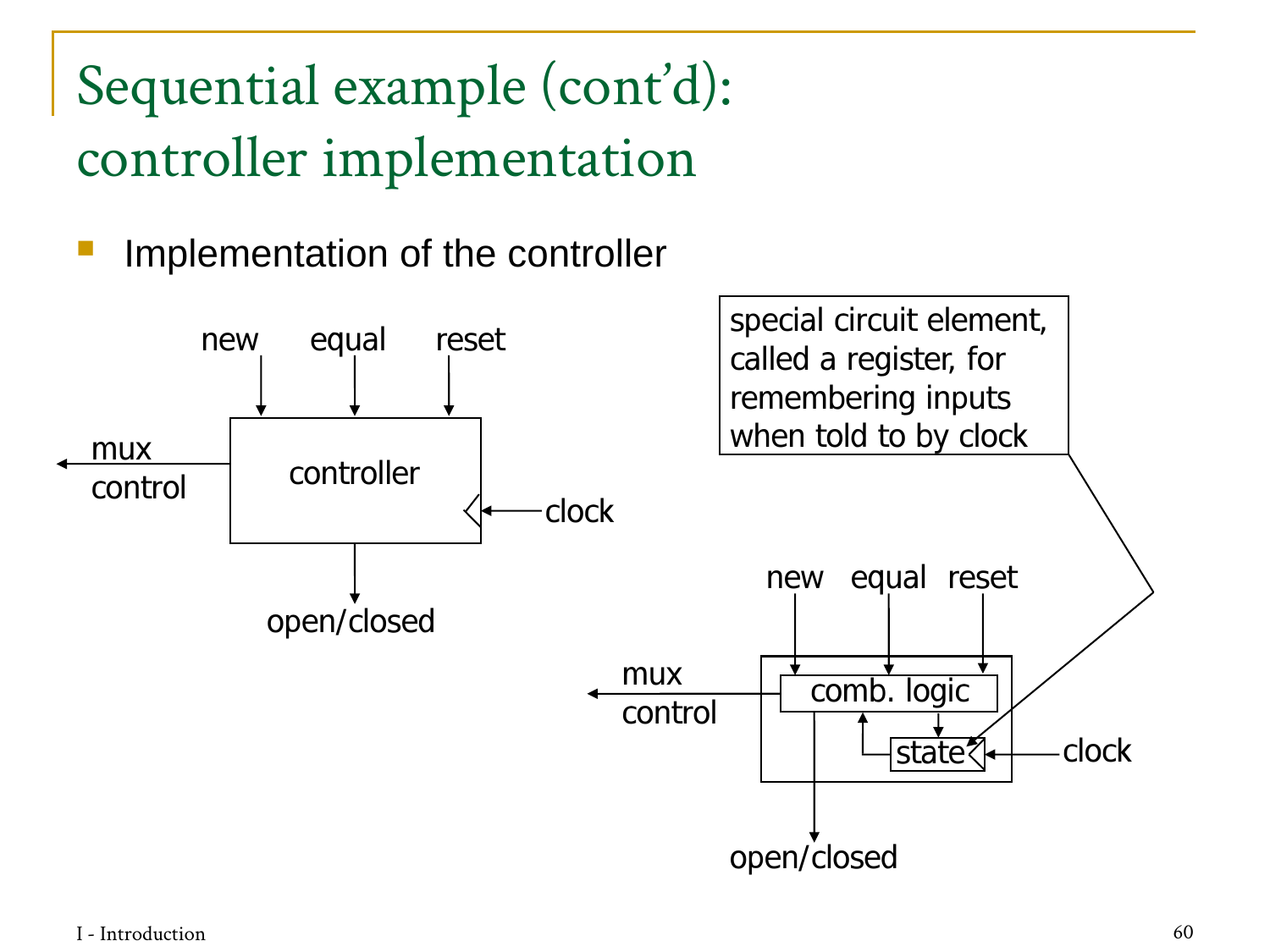

# Sequential example (cont’d): controller implementation
Implementation of the controller
special circuit element,
called a register, for
remembering inputs
when told to by clock

new
equal
reset

mux
control

controller

clock

new
equal
reset

open/closed
mux
control

comb. logic

clock
state

open/closed
I - Introduction
60